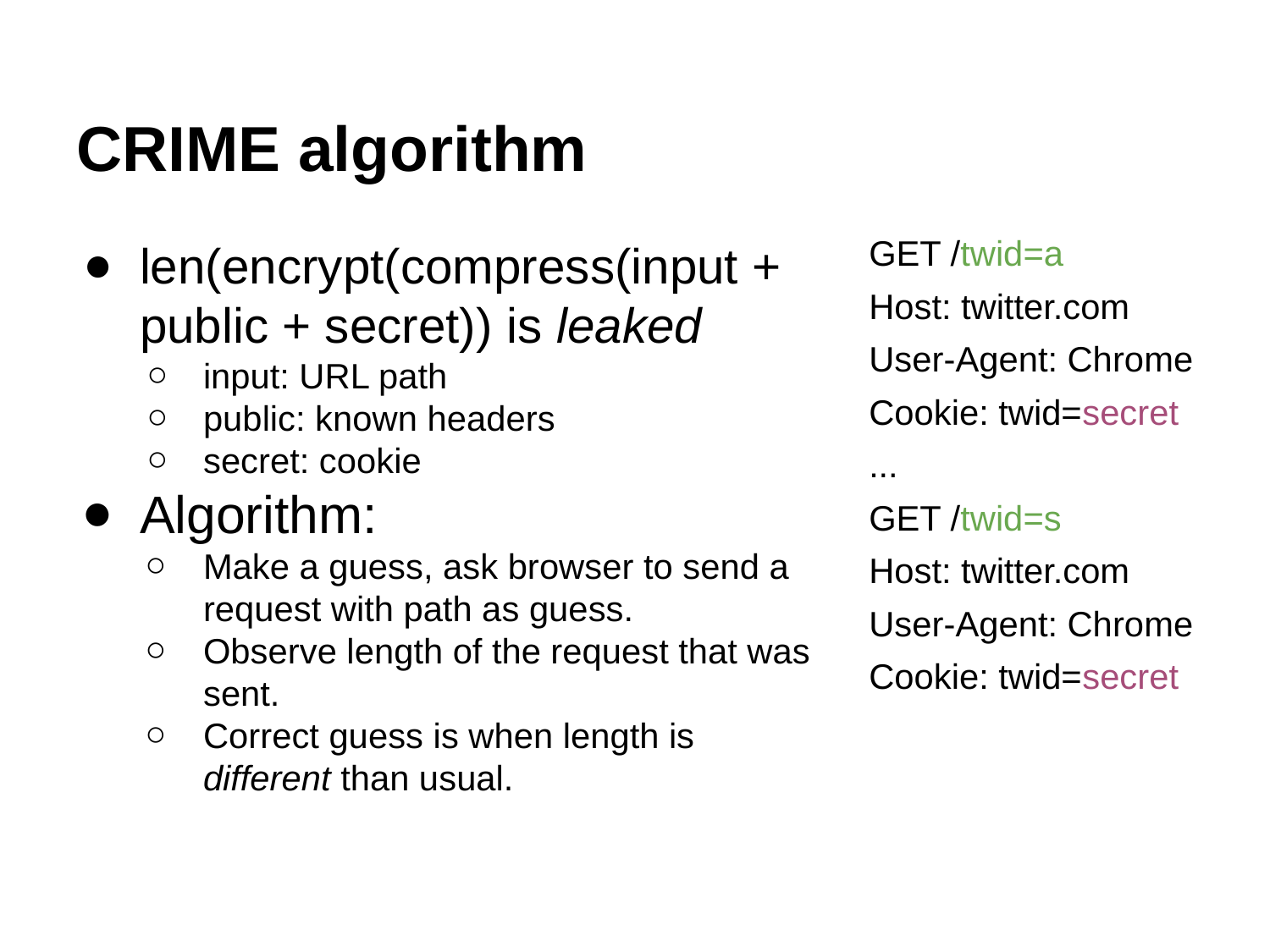

# CRIME algorithm
GET /twid=a
Host: twitter.com
User-Agent: Chrome
Cookie: twid=secret
...
GET /twid=s
Host: twitter.com
User-Agent: Chrome
Cookie: twid=secret
len(encrypt(compress(input + public + secret)) is leaked
input: URL path
public: known headers
secret: cookie
Algorithm:
Make a guess, ask browser to send a request with path as guess.
Observe length of the request that was sent.
Correct guess is when length is different than usual.